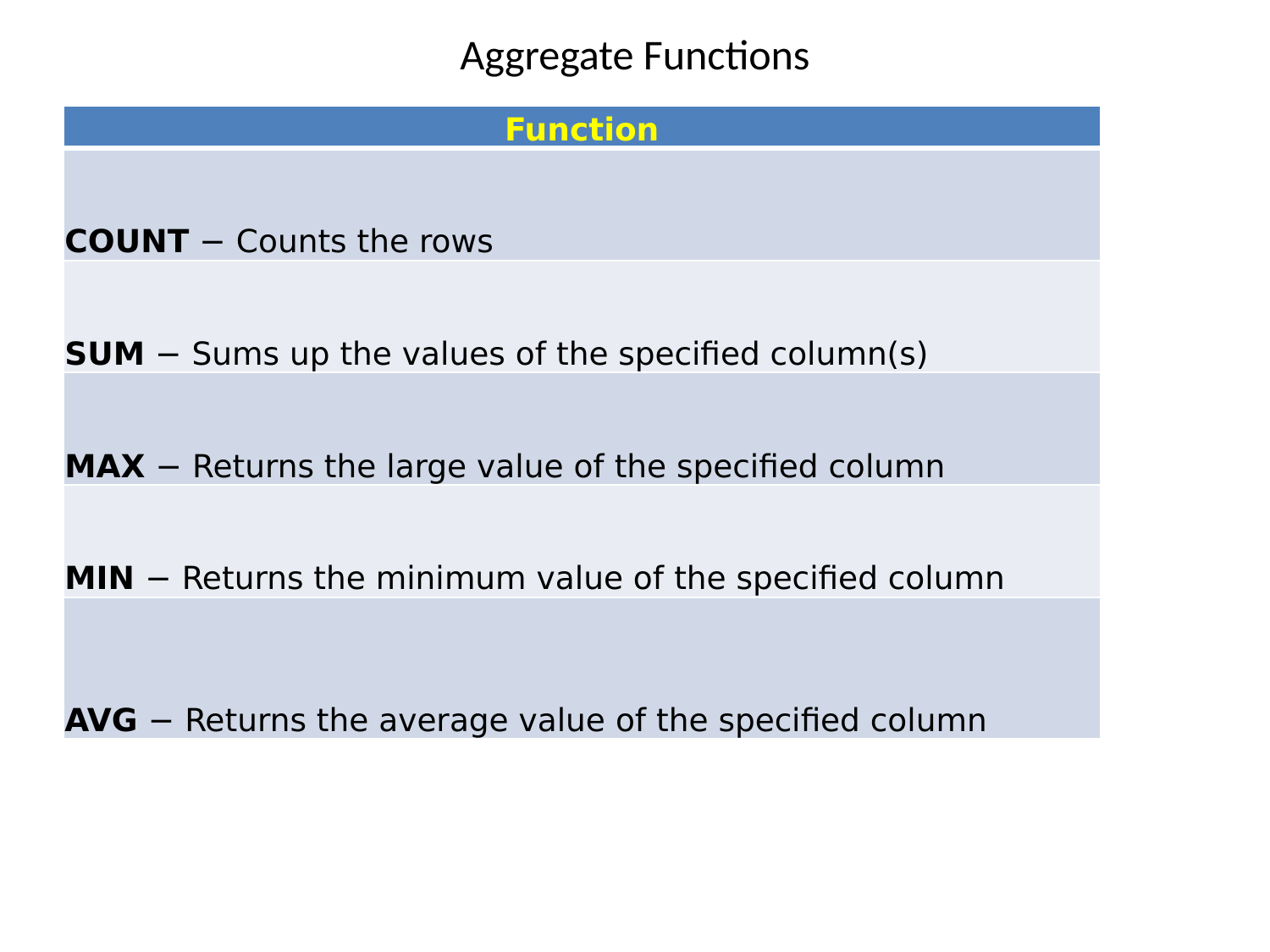

# Aggregate Functions
| Function |
| --- |
| COUNT − Counts the rows |
| SUM − Sums up the values of the specified column(s) |
| MAX − Returns the large value of the specified column |
| MIN − Returns the minimum value of the specified column |
| AVG − Returns the average value of the specified column |